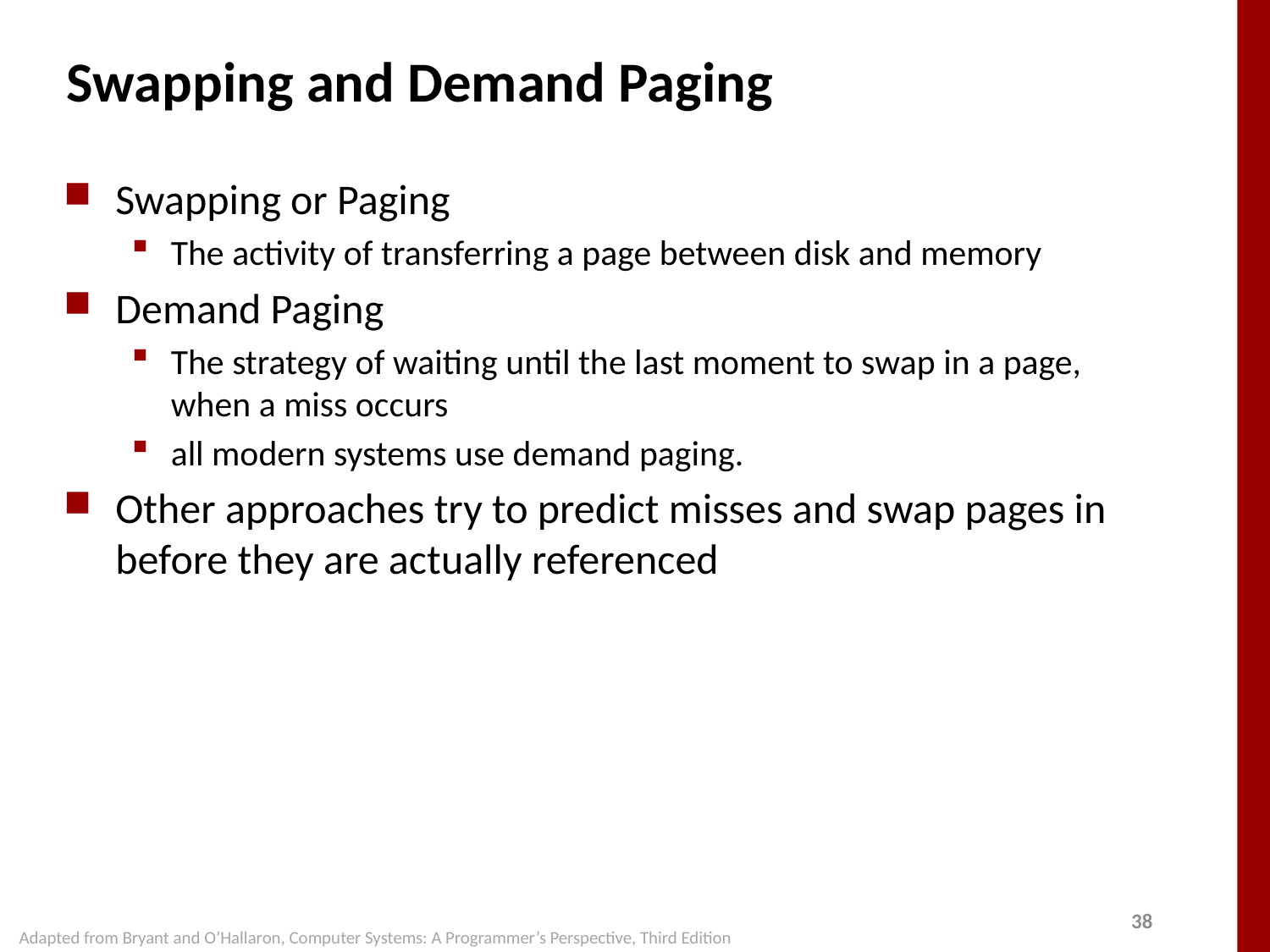

# Swapping and Demand Paging
Swapping or Paging
The activity of transferring a page between disk and memory
Demand Paging
The strategy of waiting until the last moment to swap in a page, when a miss occurs
all modern systems use demand paging.
Other approaches try to predict misses and swap pages in before they are actually referenced

Adapted from Bryant and O’Hallaron, Computer Systems: A Programmer’s Perspective, Third Edition